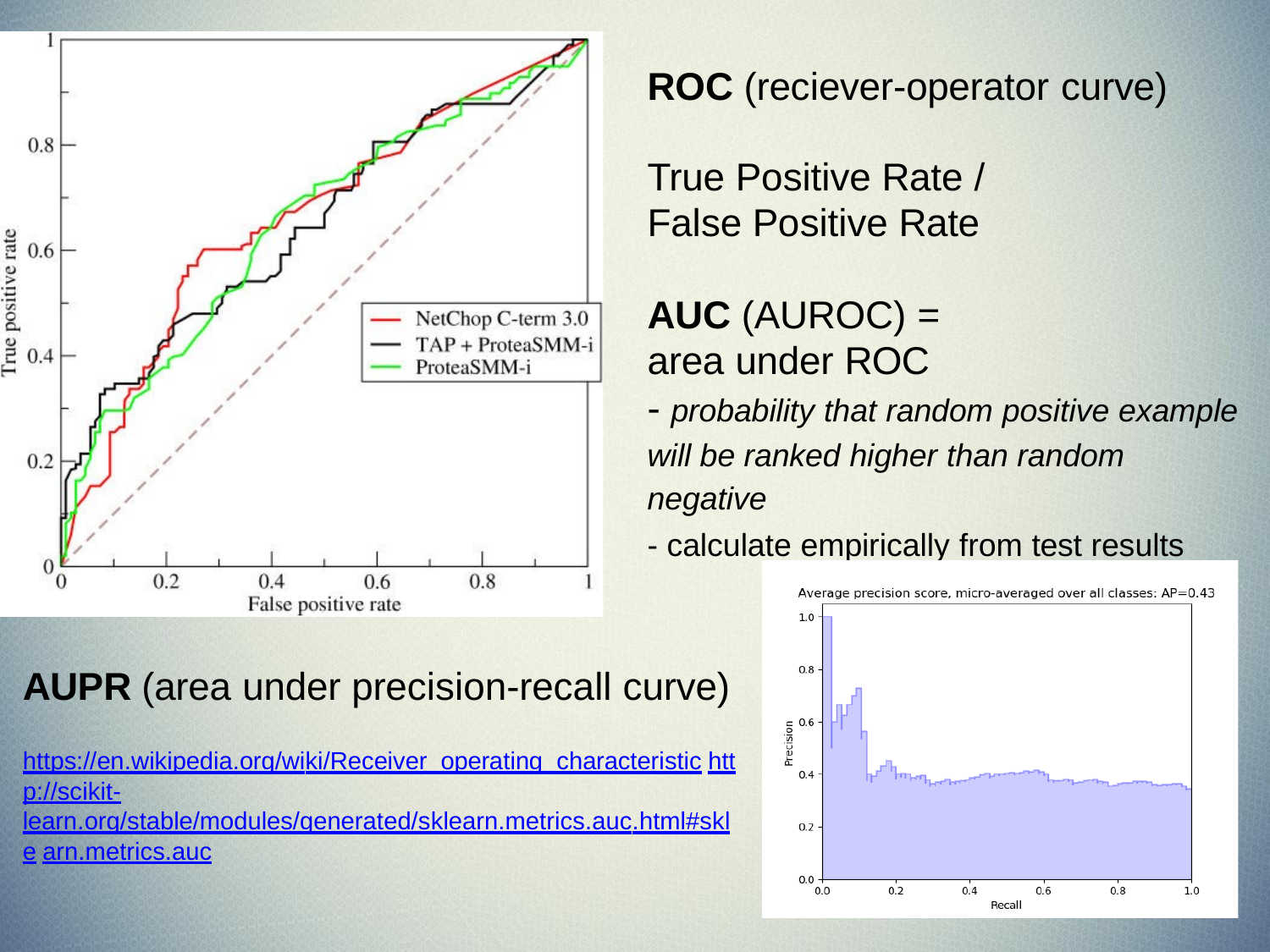

# ROC (reciever-operator curve)
True Positive Rate / False Positive Rate

AUC (AUROC) = area under ROC
- probability that random positive example will be ranked higher than random
negative
- calculate empirically from test results

AUPR (area under precision-recall curve)
https://en.wikipedia.org/wiki/Receiver_operating_characteristic http://scikit- learn.org/stable/modules/generated/sklearn.metrics.auc.html#skle arn.metrics.auc